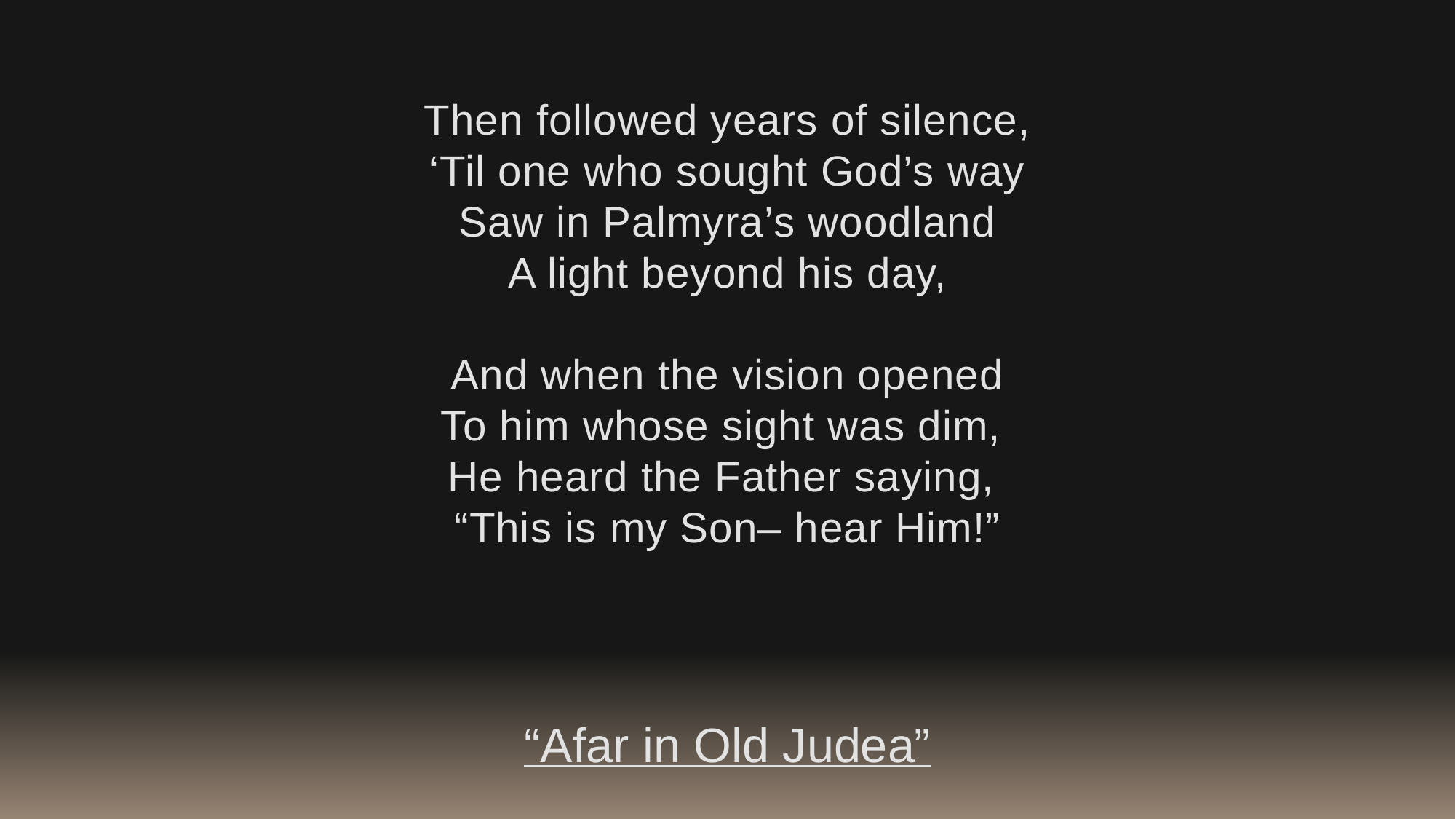

Then followed years of silence,
‘Til one who sought God’s way
Saw in Palmyra’s woodland
A light beyond his day,

And when the vision opened
To him whose sight was dim,
He heard the Father saying,
“This is my Son– hear Him!”

“Afar in Old Judea”